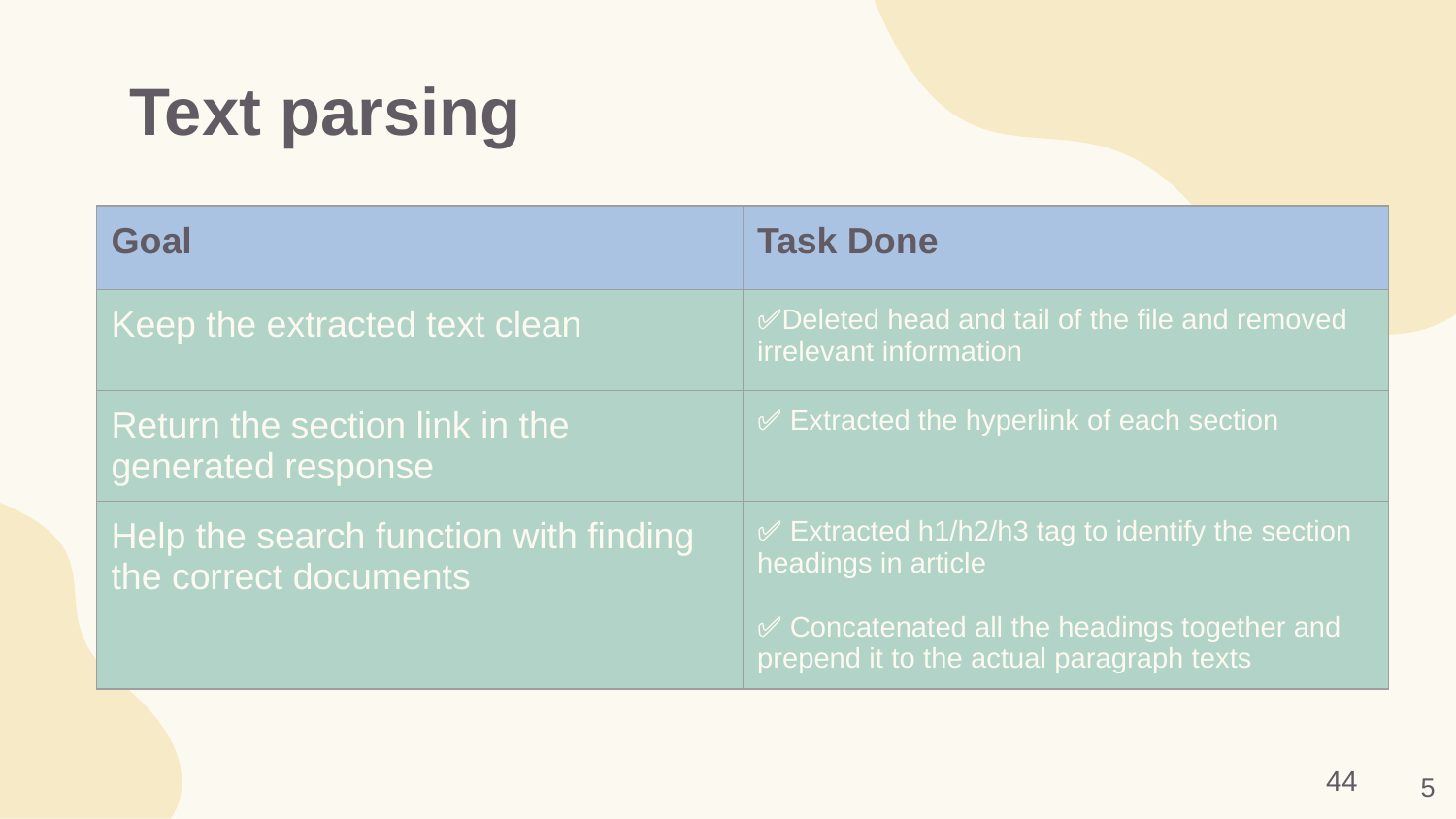

# Text parsing
| Goal | Task Done |
| --- | --- |
| Keep the extracted text clean | ✅Deleted head and tail of the file and removed irrelevant information |
| Return the section link in the generated response | ✅ Extracted the hyperlink of each section |
| Help the search function with finding the correct documents | ✅ Extracted h1/h2/h3 tag to identify the section headings in article ✅ Concatenated all the headings together and prepend it to the actual paragraph texts |
44
5